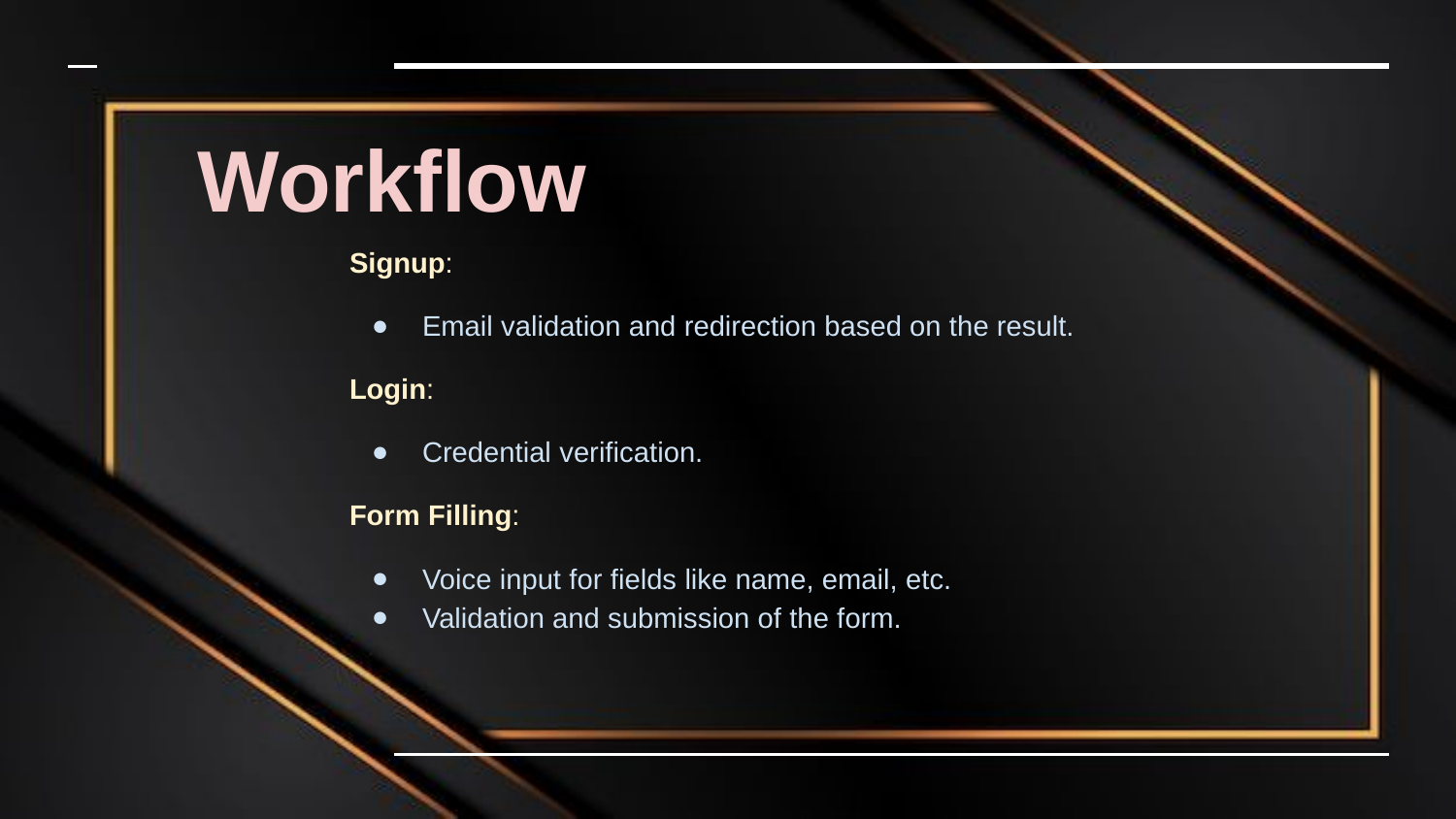

Workflow
Signup:
Email validation and redirection based on the result.
Login:
Credential verification.
Form Filling:
Voice input for fields like name, email, etc.
Validation and submission of the form.